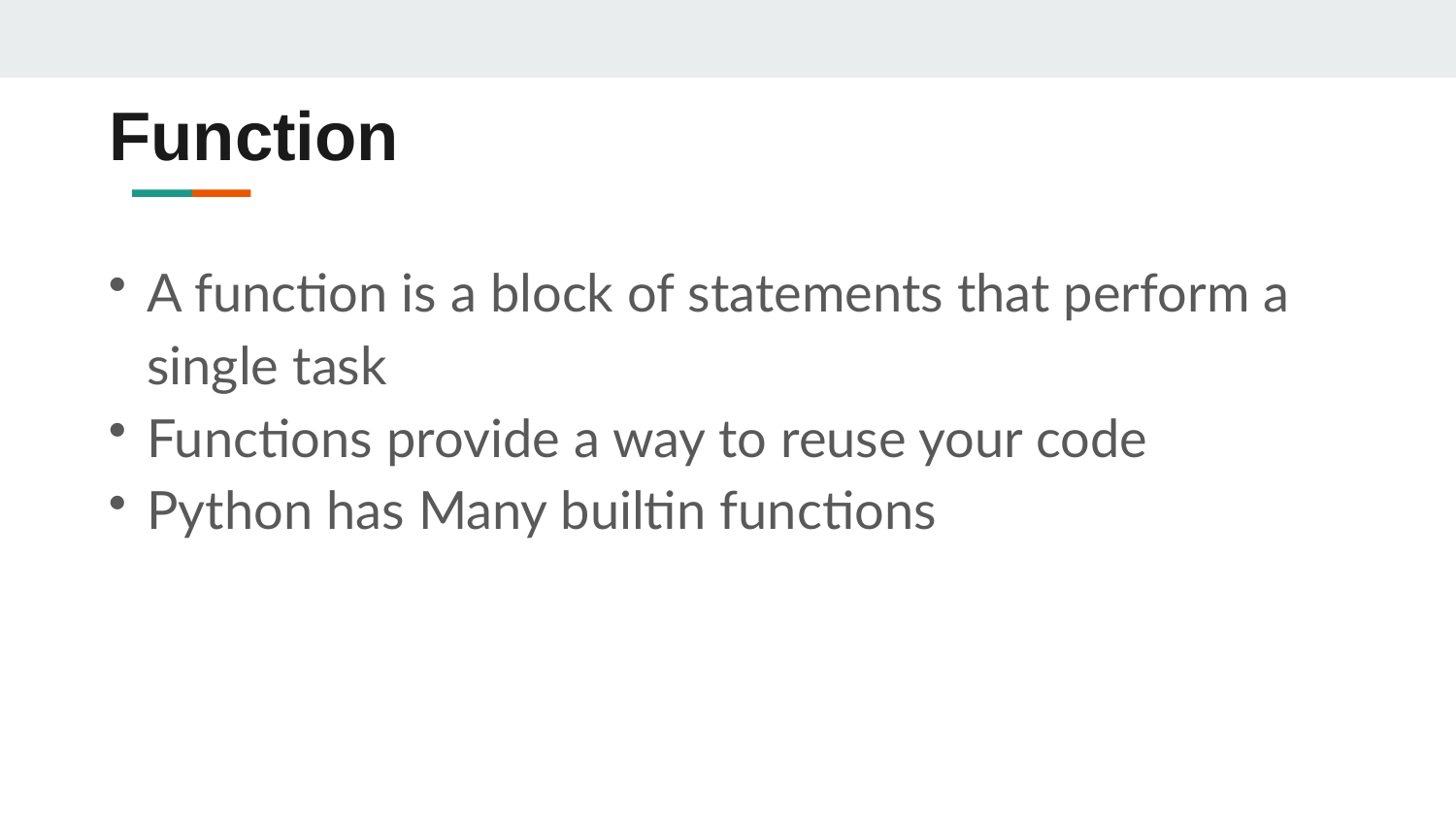

# Function
A function is a block of statements that perform a single task
Functions provide a way to reuse your code
Python has Many builtin functions